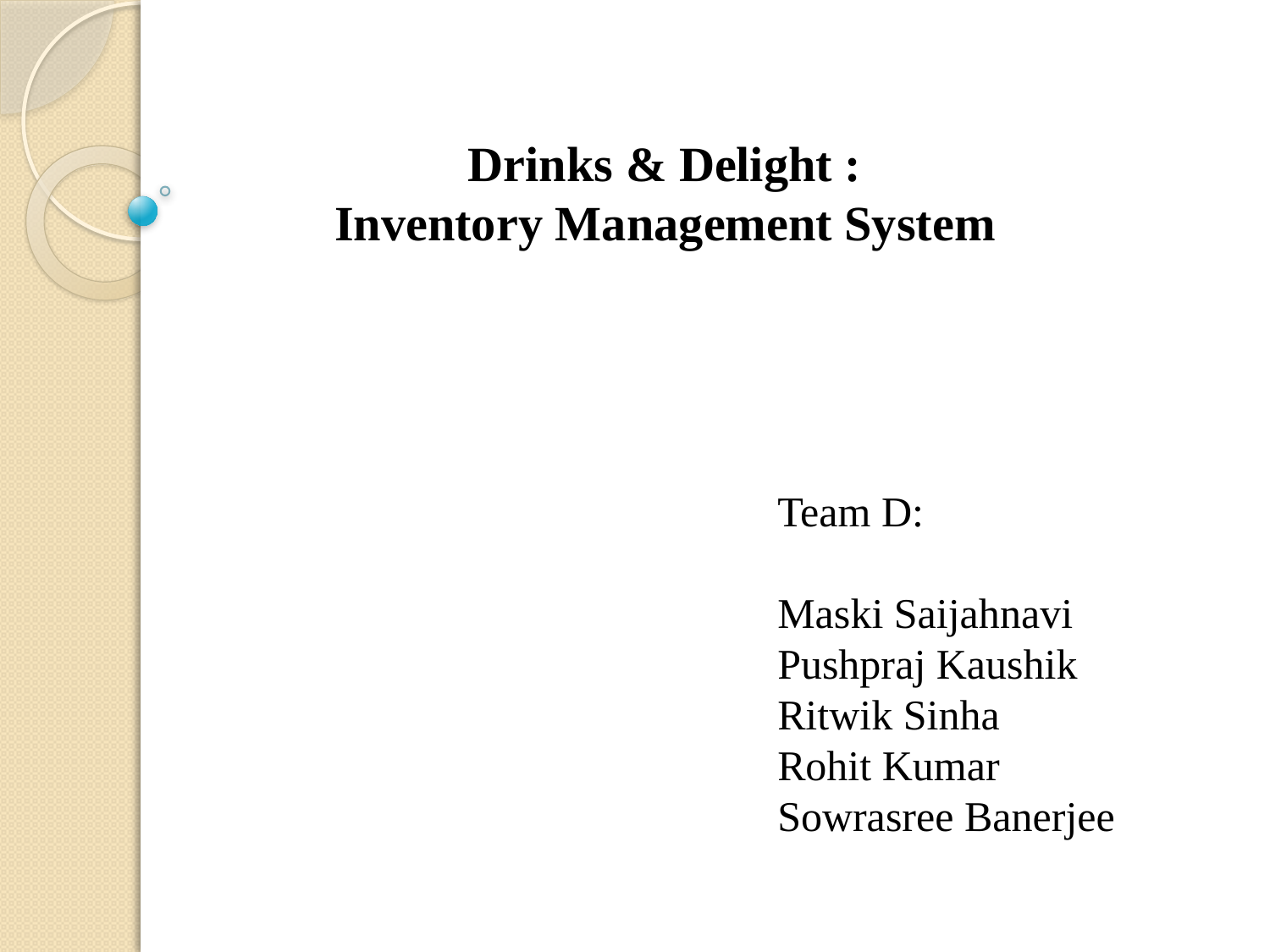

Drinks & Delight :
Inventory Management System
Team D:

Maski Saijahnavi
Pushpraj Kaushik
Ritwik Sinha
Rohit Kumar
Sowrasree Banerjee